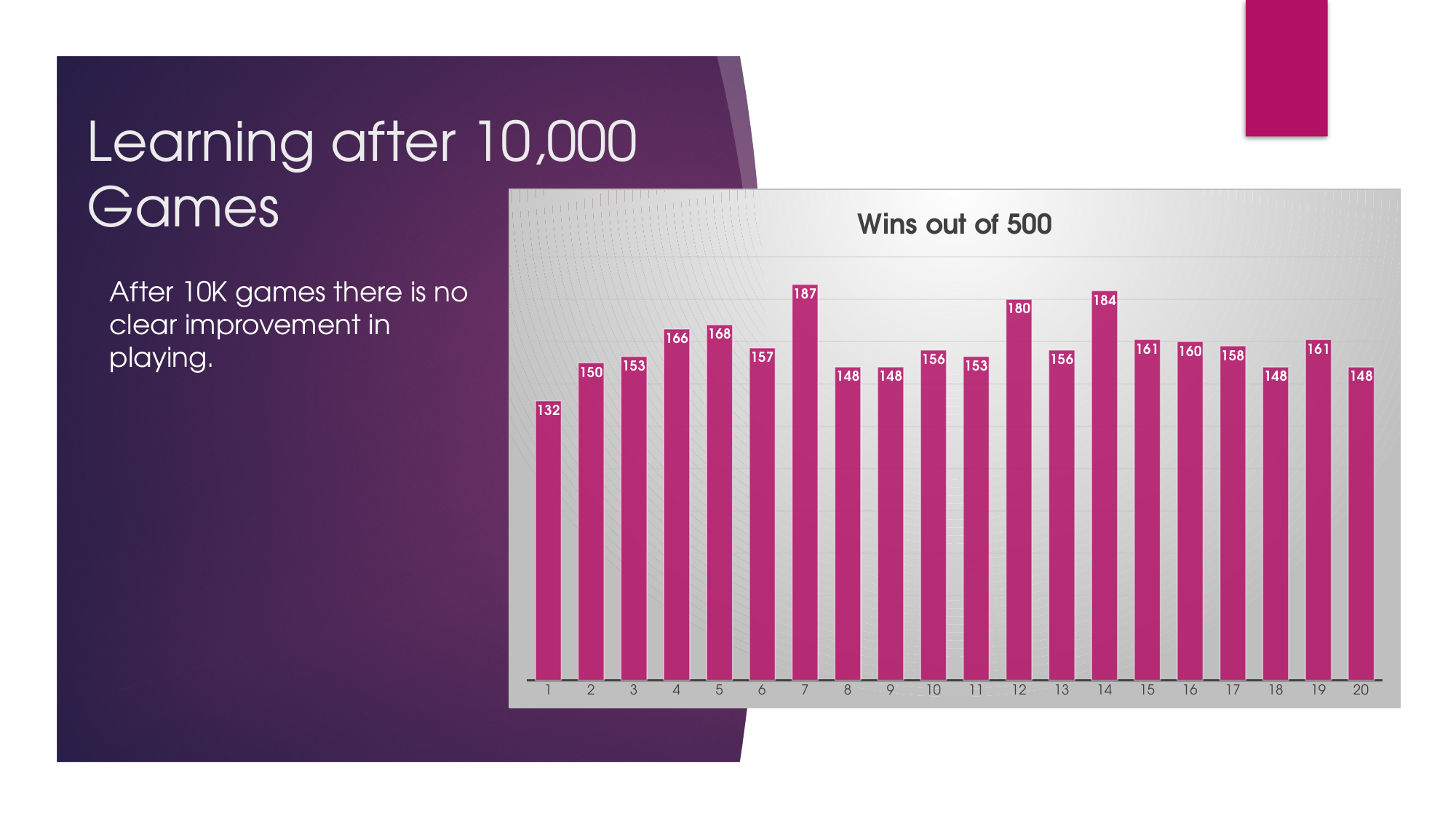

# Learning after 10,000 Games

### Chart: Wins out of 500

| Category |  |
|---|---|
After 10K games there is no clear improvement in playing.